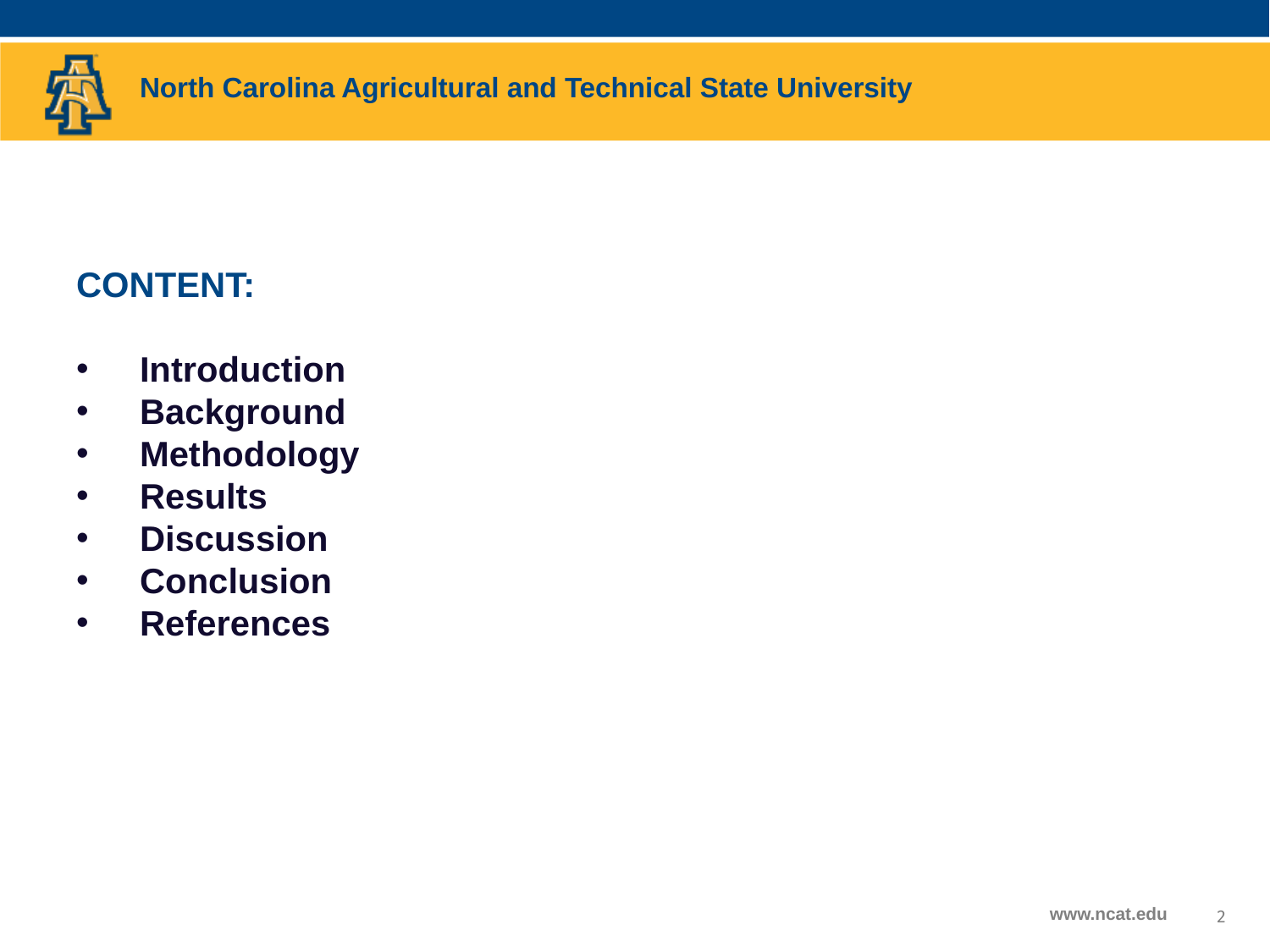

CONTENT:

Introduction
Background
Methodology
Results
Discussion
Conclusion
References

2